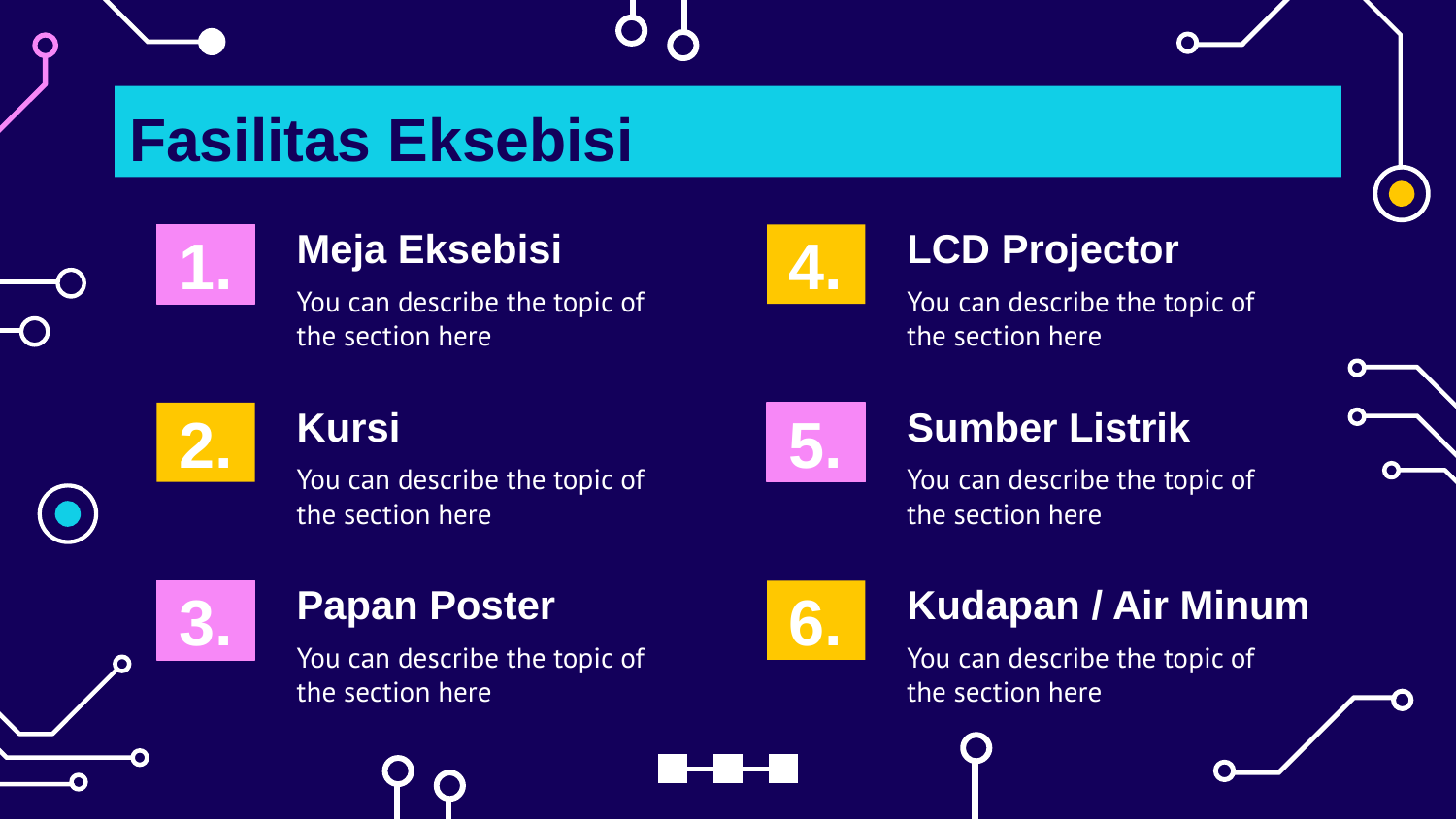

# Fasilitas Eksebisi
Meja Eksebisi
LCD Projector
1.
4.
You can describe the topic of the section here
You can describe the topic of the section here
Kursi
Sumber Listrik
2.
5.
You can describe the topic of the section here
You can describe the topic of the section here
Papan Poster
Kudapan / Air Minum
6.
3.
You can describe the topic of the section here
You can describe the topic of the section here